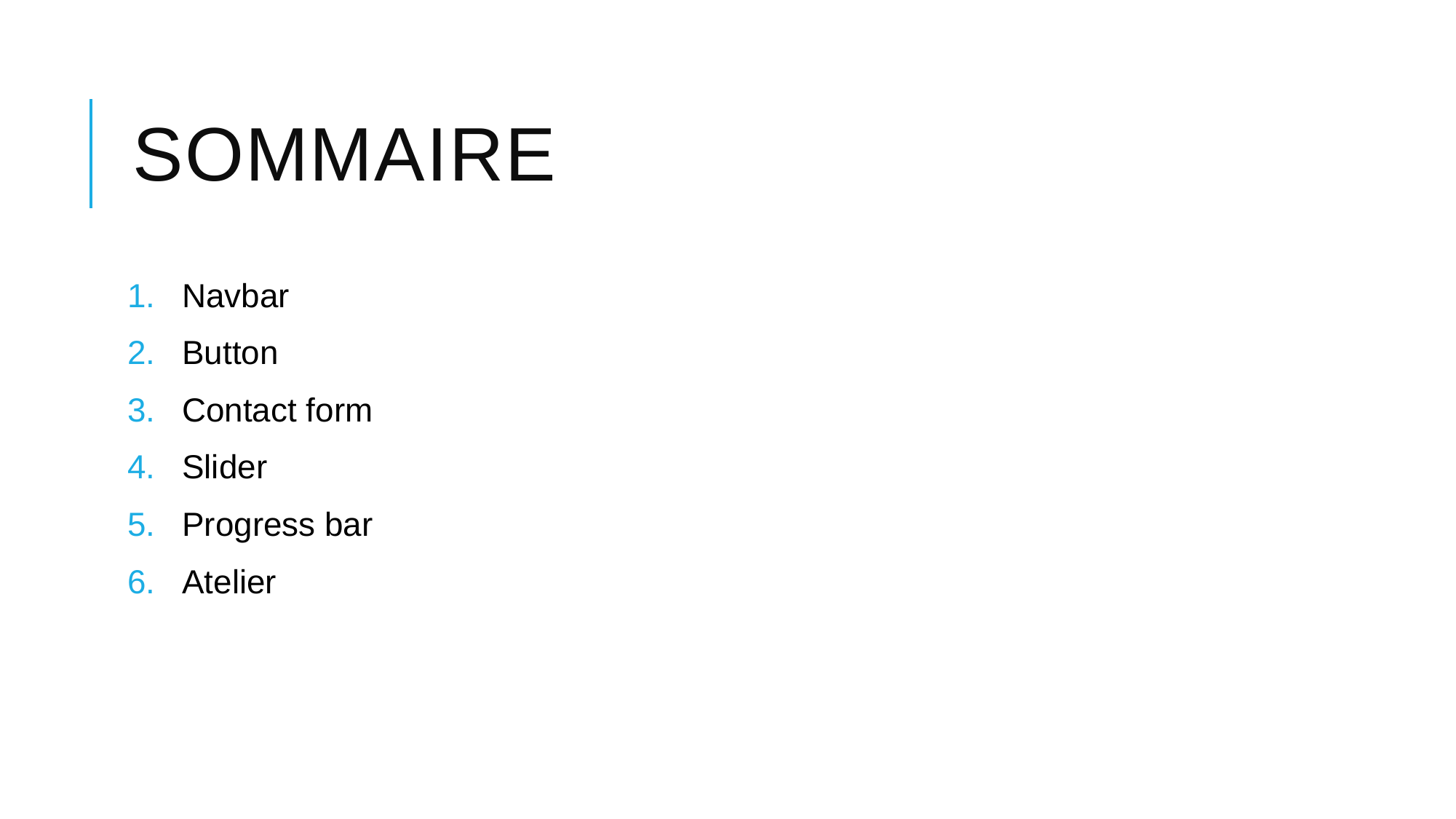

# Sommaire
Navbar
Button
Contact form
Slider
Progress bar
Atelier